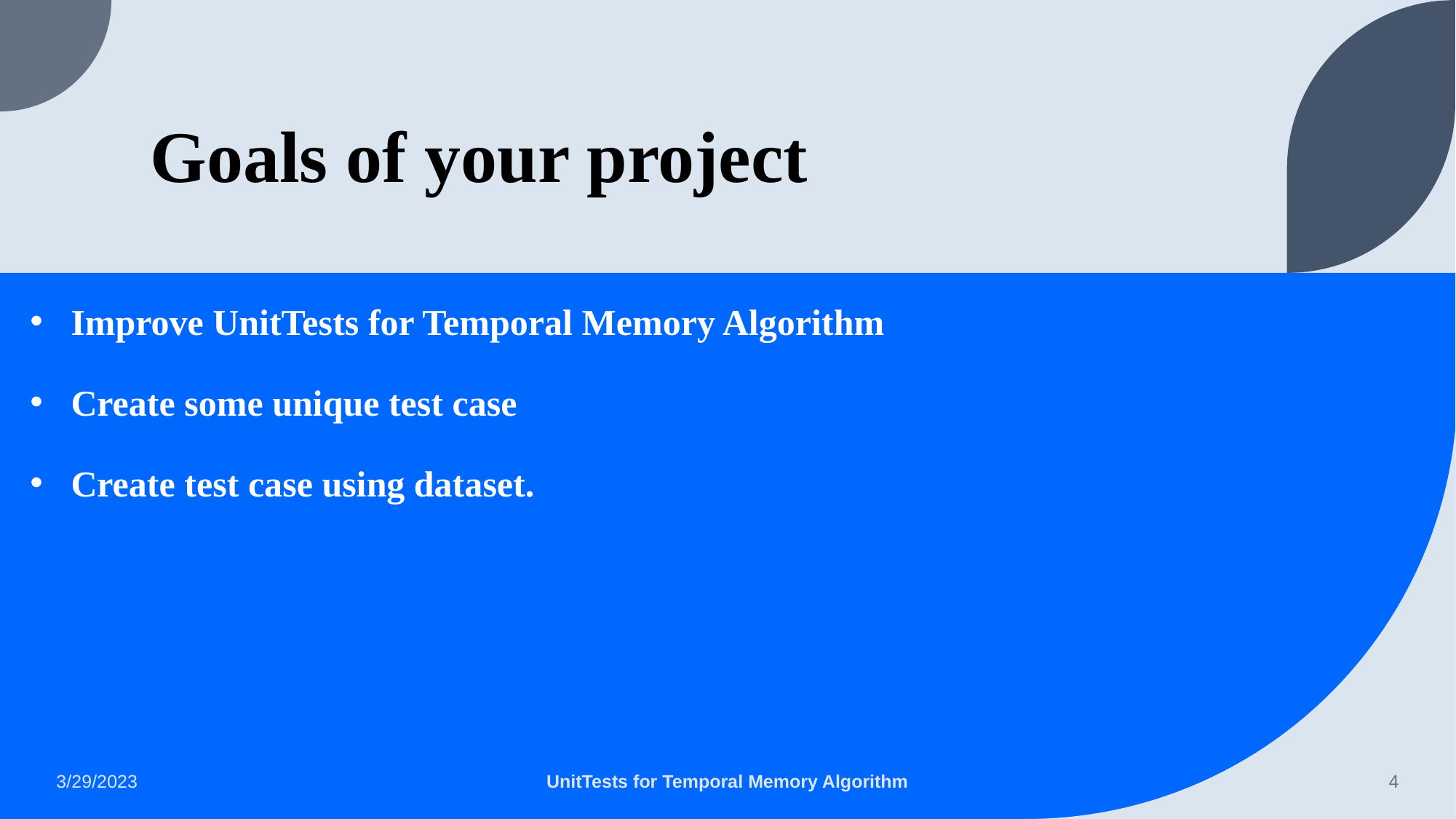

# Goals of your project
Improve UnitTests for Temporal Memory Algorithm
Create some unique test case
Create test case using dataset.

3/29/2023
UnitTests for Temporal Memory Algorithm
4